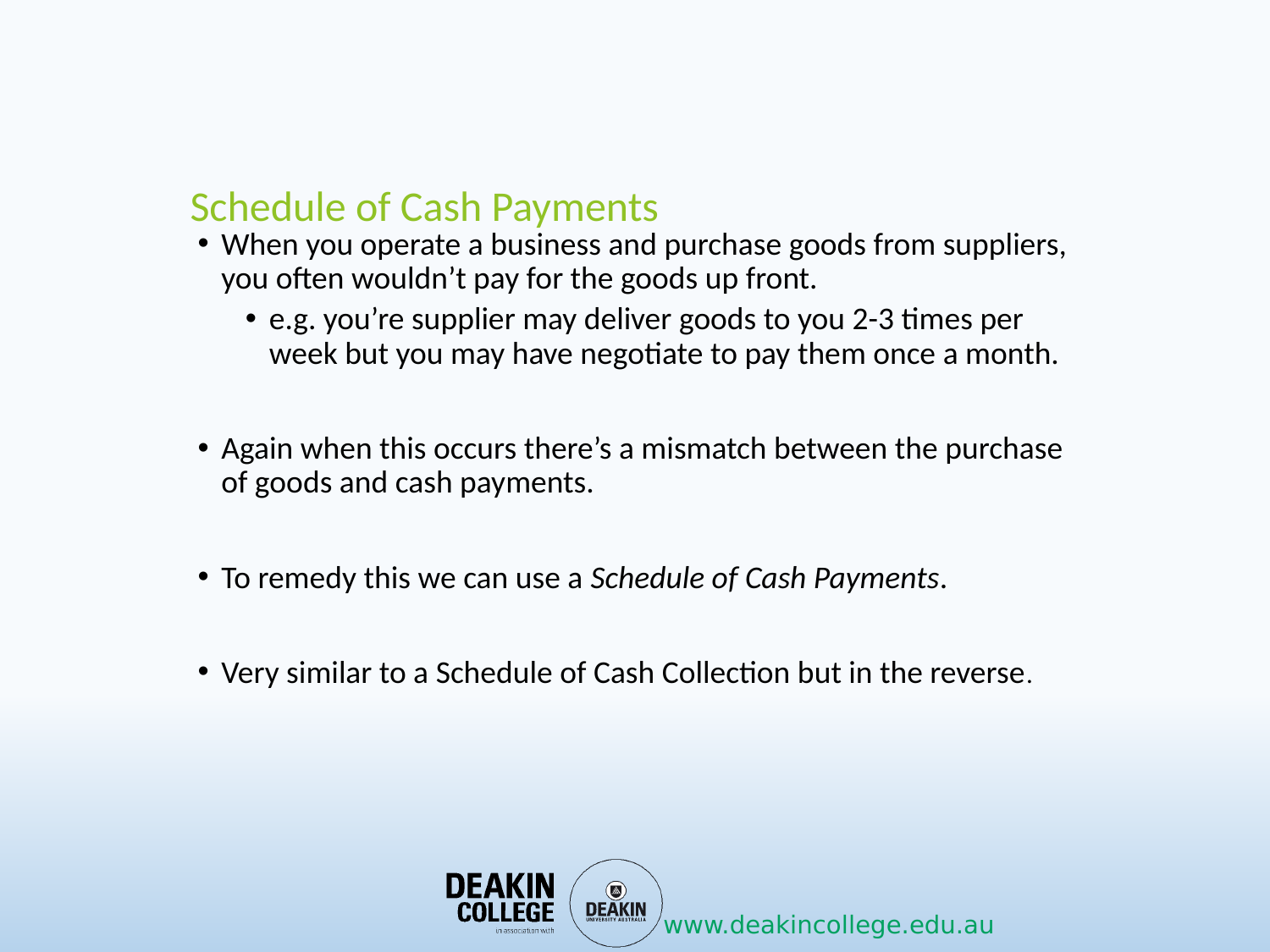

# Schedule of Cash Payments
When you operate a business and purchase goods from suppliers, you often wouldn’t pay for the goods up front.
e.g. you’re supplier may deliver goods to you 2-3 times per week but you may have negotiate to pay them once a month.

Again when this occurs there’s a mismatch between the purchase of goods and cash payments.

To remedy this we can use a Schedule of Cash Payments.

Very similar to a Schedule of Cash Collection but in the reverse.